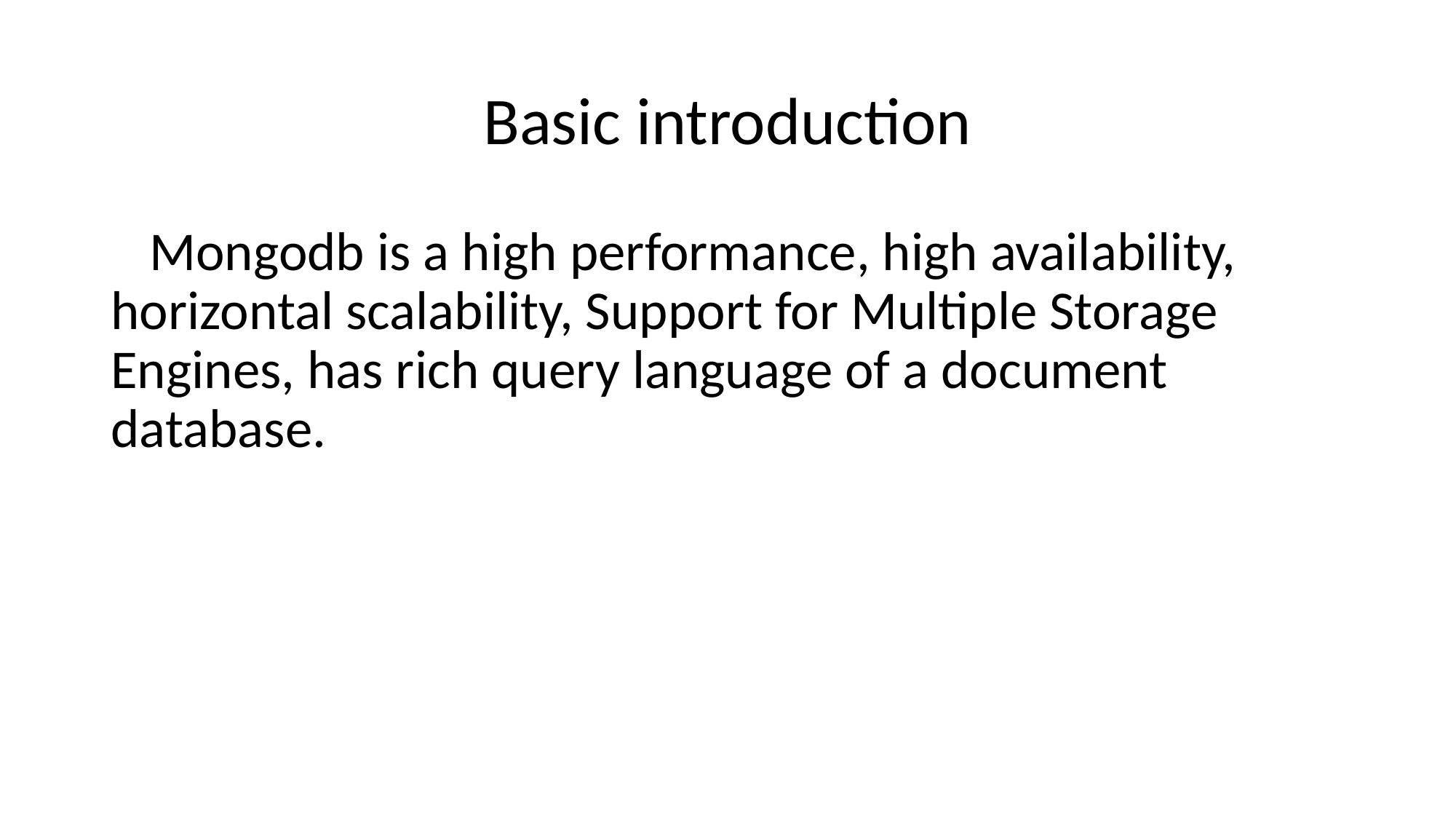

# Basic introduction
    Mongodb is a high performance, high availability, horizontal scalability, Support for Multiple Storage Engines, has rich query language of a document database.